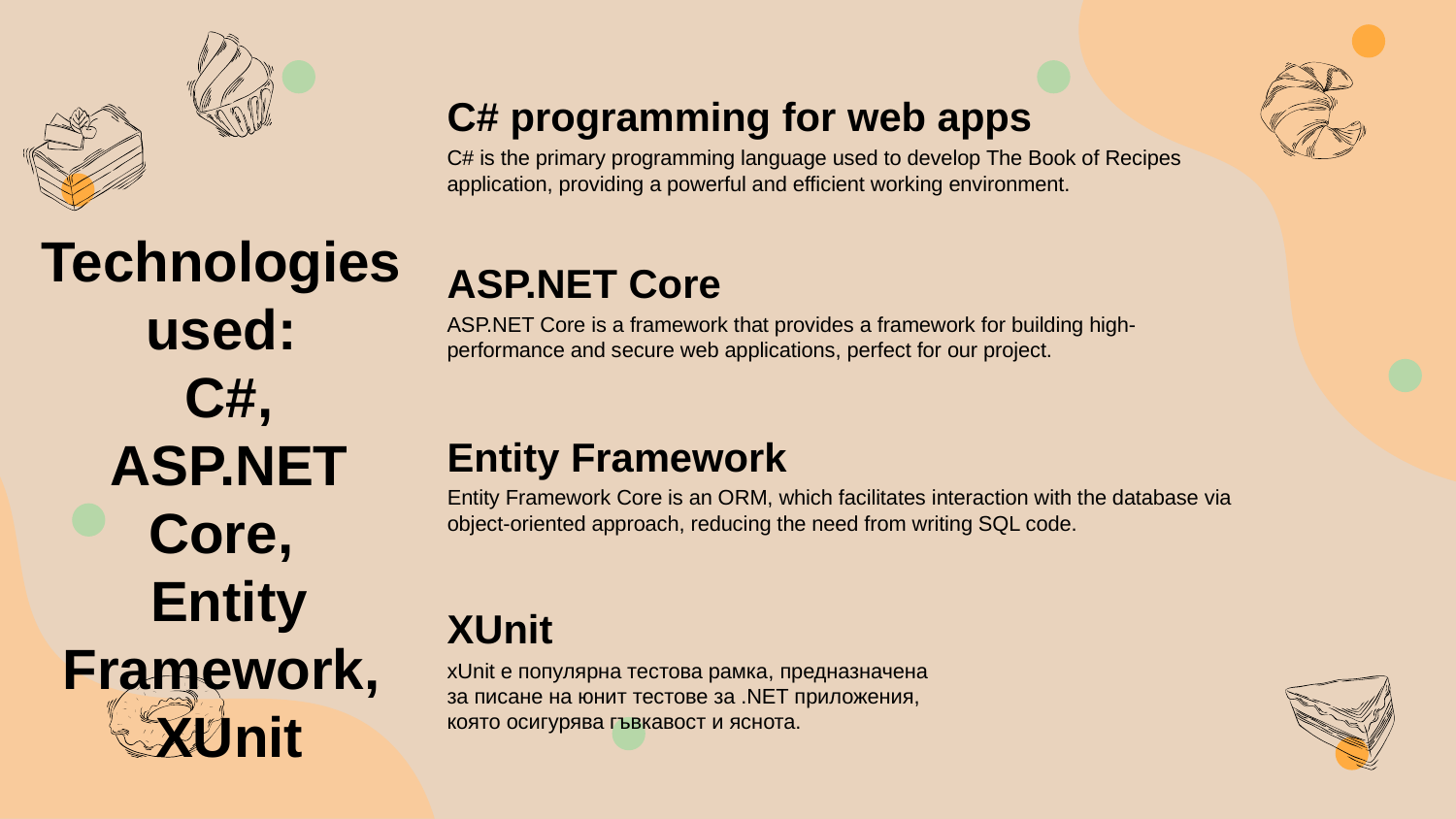

C# programming for web apps

C# is the primary programming language used to develop The Book of Recipes application, providing a powerful and efficient working environment.
# Technologies used: C#, ASP.NET Core, Entity Framework, XUnit
ASP.NET Core
ASP.NET Core is a framework that provides a framework for building high-performance and secure web applications, perfect for our project.
Entity Framework
Entity Framework Core is an ORM, which facilitates interaction with the database via object-oriented approach, reducing the need from writing SQL code.
XUnit
xUnit е популярна тестова рамка, предназначена
за писане на юнит тестове за .NET приложения,
която осигурява гъвкавост и яснота.